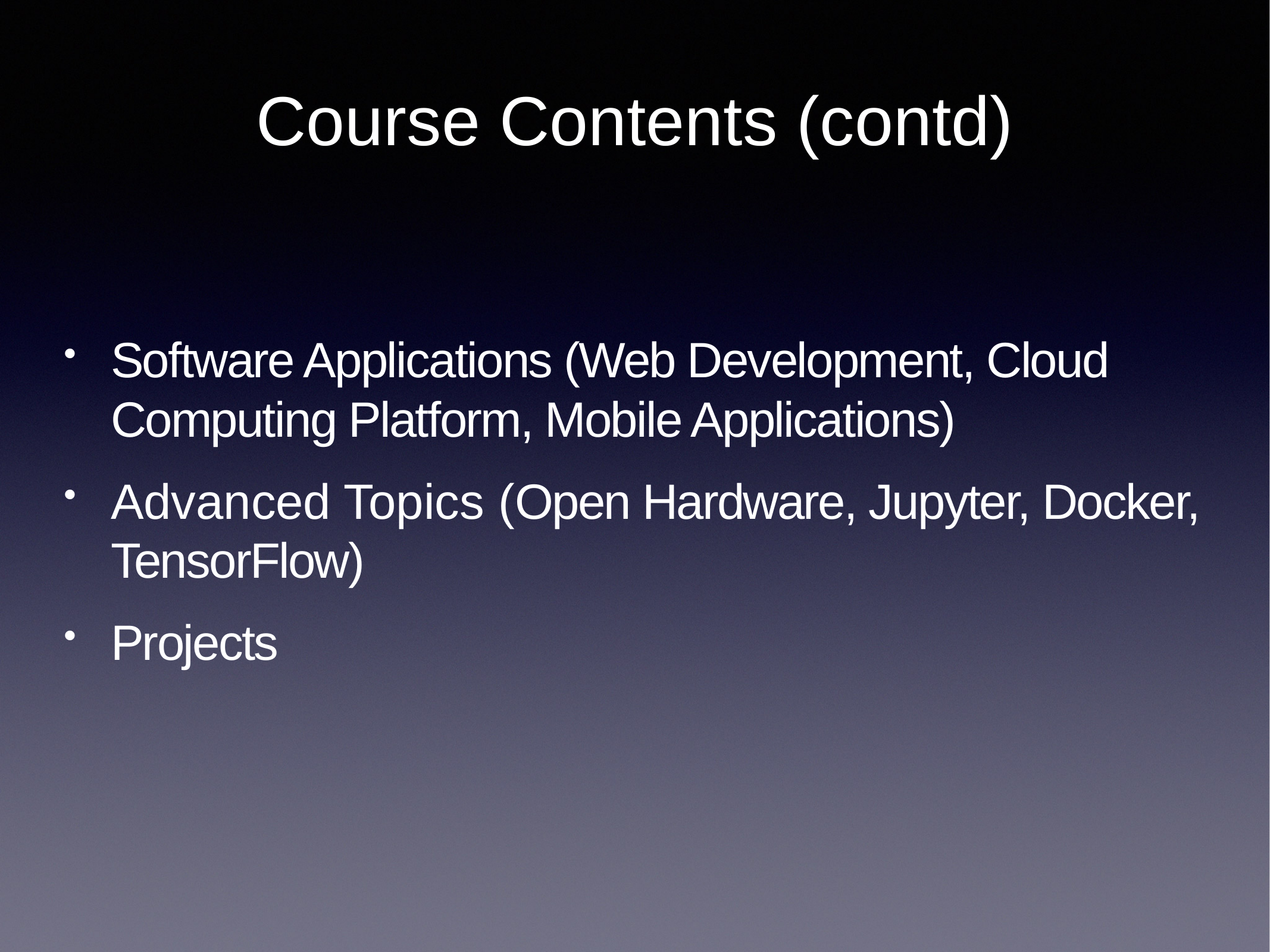

Course Contents (contd)
Software Applications (Web Development, Cloud Computing Platform, Mobile Applications)
Advanced Topics (Open Hardware, Jupyter, Docker, TensorFlow)
Projects